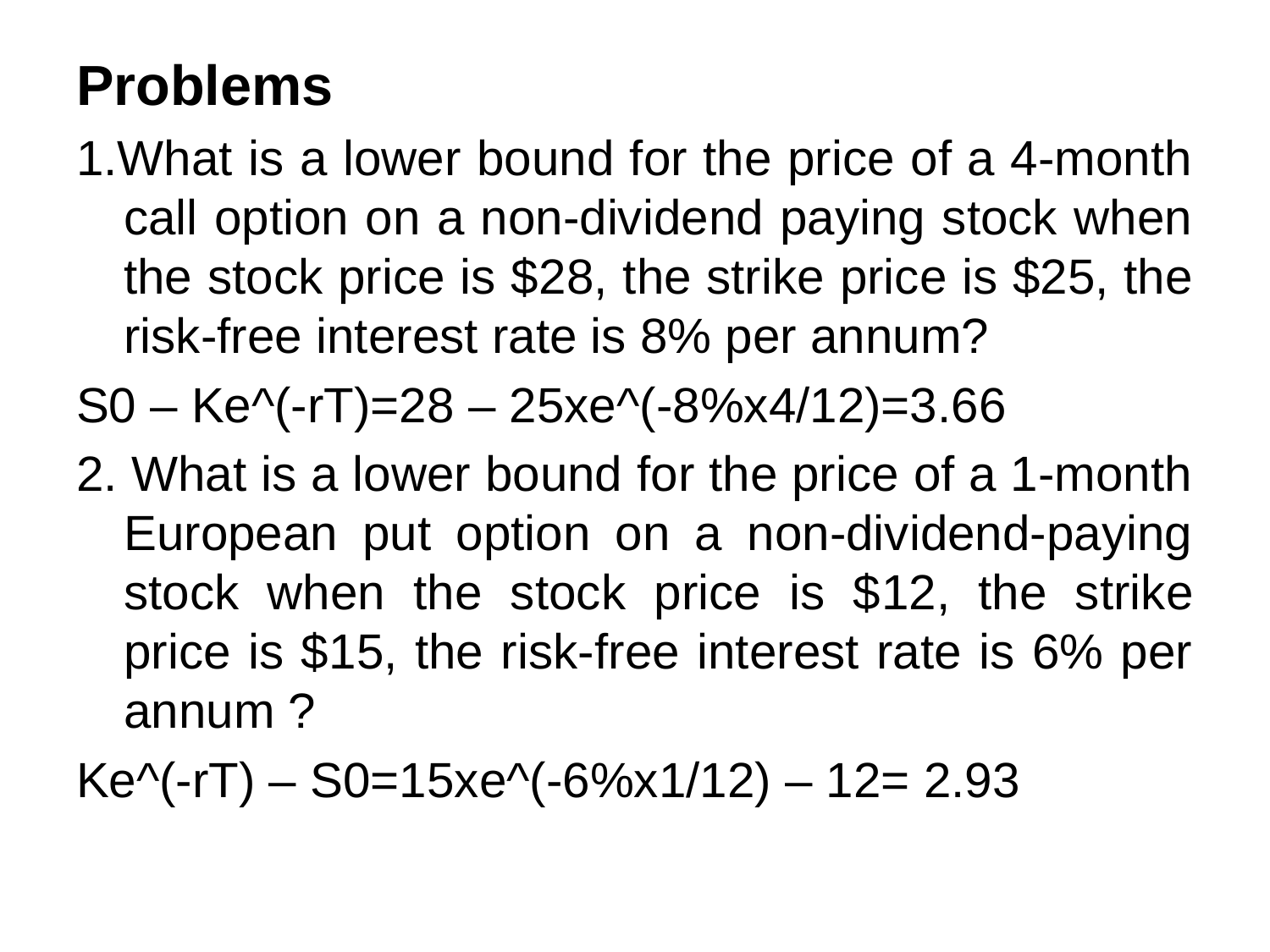

Problems
1.What is a lower bound for the price of a 4-month call option on a non-dividend paying stock when the stock price is $28, the strike price is $25, the risk-free interest rate is 8% per annum?
S0 – Ke^(-rT)=28 – 25xe^(-8%x4/12)=3.66
2. What is a lower bound for the price of a 1-month European put option on a non-dividend-paying stock when the stock price is $12, the strike price is $15, the risk-free interest rate is 6% per annum ?
Ke^(-rT) – S0=15xe^(-6%x1/12) – 12= 2.93